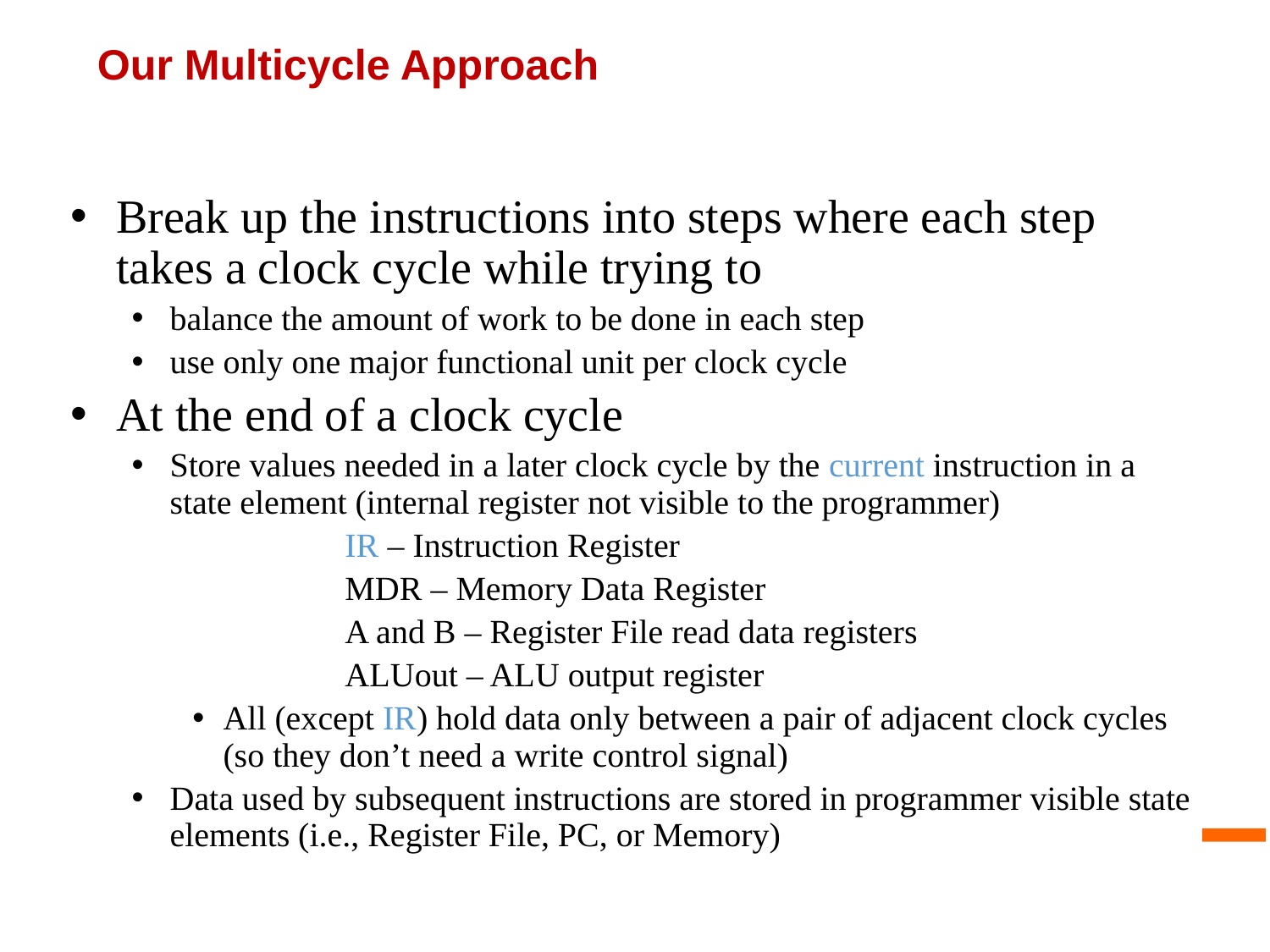

# Our Multicycle Approach

Break up the instructions into steps where each step takes a clock cycle while trying to
balance the amount of work to be done in each step
use only one major functional unit per clock cycle
At the end of a clock cycle
Store values needed in a later clock cycle by the current instruction in a state element (internal register not visible to the programmer)
		IR – Instruction Register
		MDR – Memory Data Register
		A and B – Register File read data registers
		ALUout – ALU output register
All (except IR) hold data only between a pair of adjacent clock cycles (so they don’t need a write control signal)
Data used by subsequent instructions are stored in programmer visible state elements (i.e., Register File, PC, or Memory)